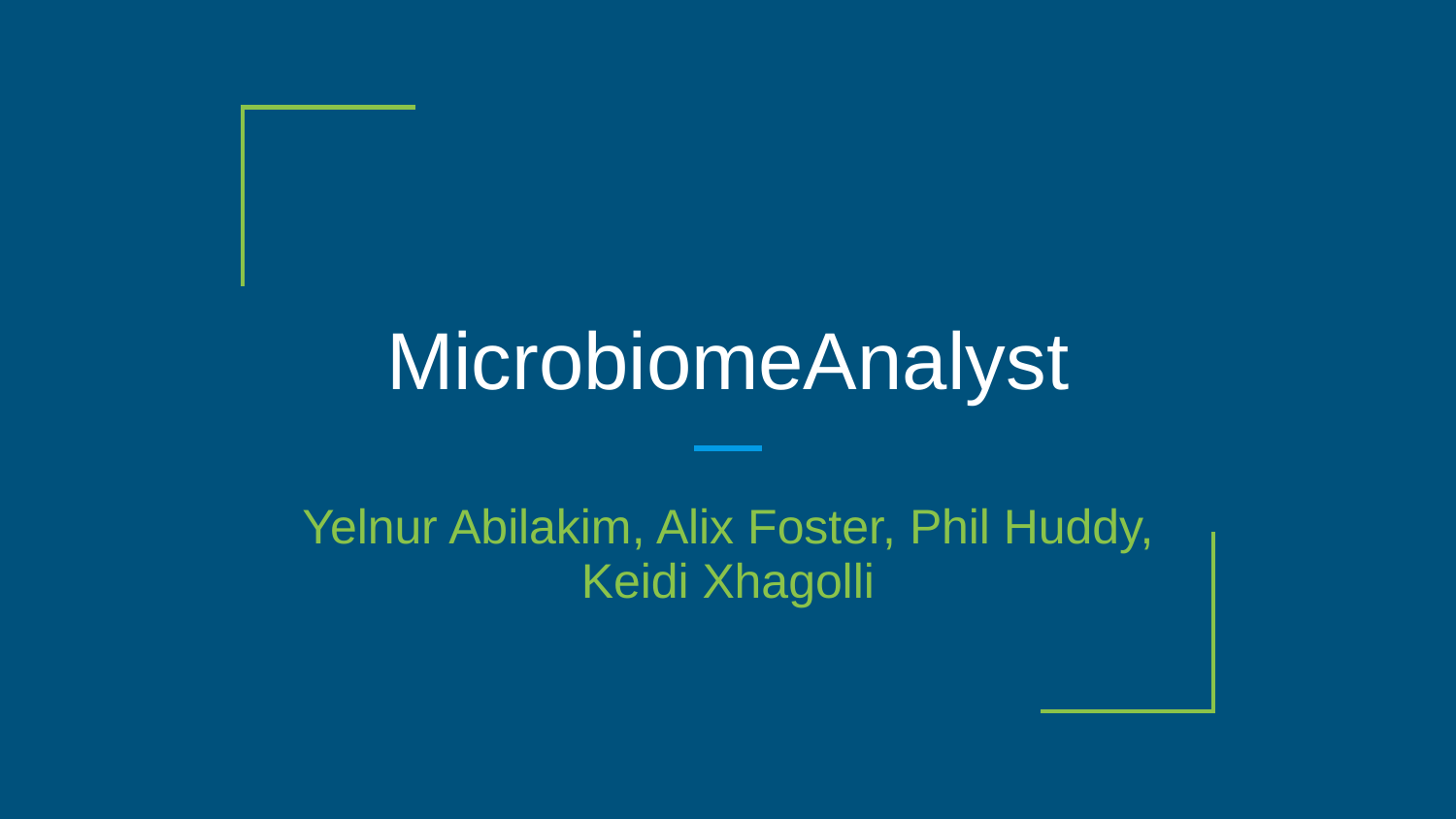

# MicrobiomeAnalyst
Yelnur Abilakim, Alix Foster, Phil Huddy, Keidi Xhagolli